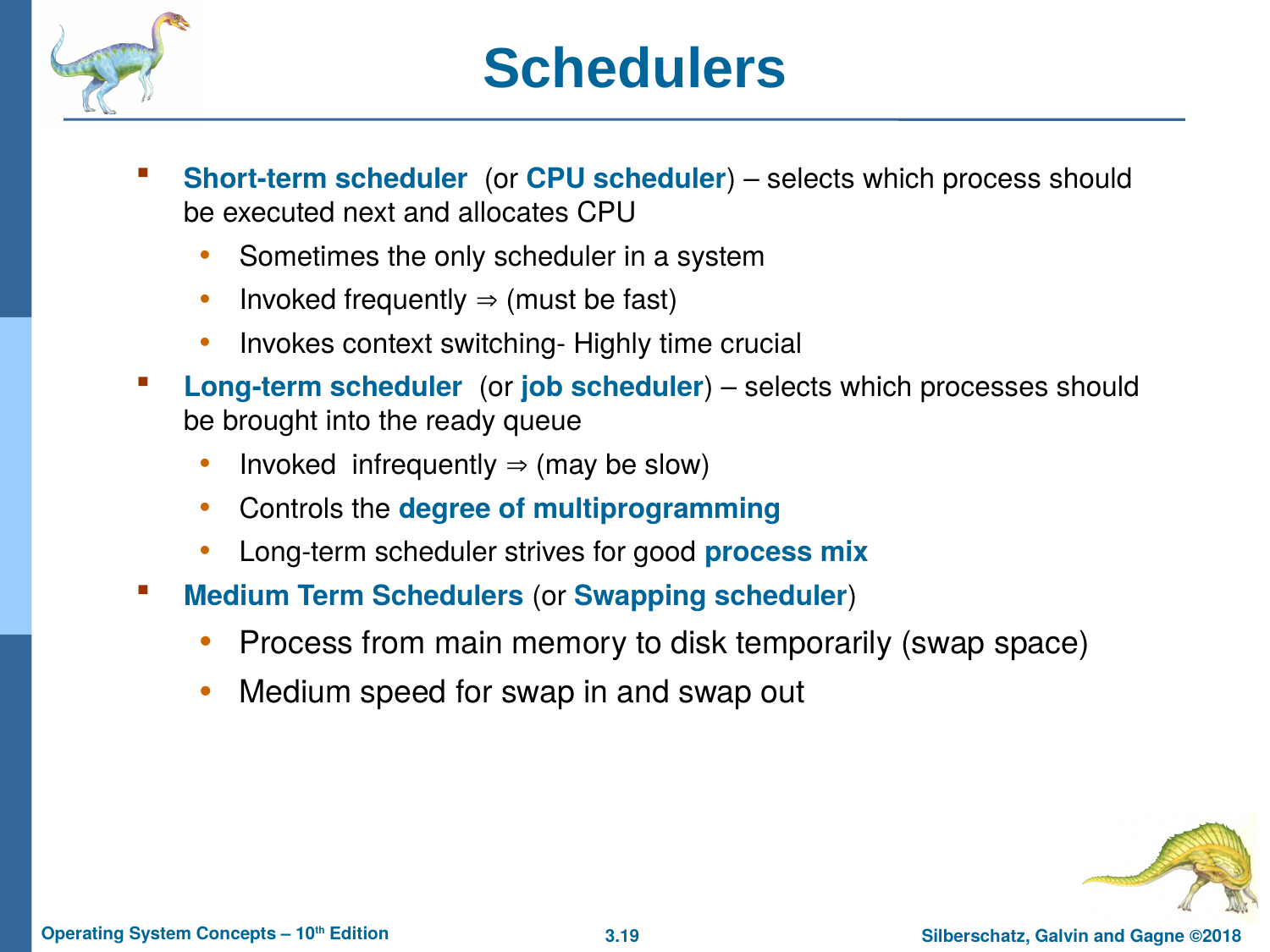

# Schedulers
Short-term scheduler  (or CPU scheduler) – selects which process should be executed next and allocates CPU
Sometimes the only scheduler in a system
Invoked frequently ⇒ (must be fast)
Invokes context switching- Highly time crucial
Long-term scheduler  (or job scheduler) – selects which processes should be brought into the ready queue
Invoked  infrequently ⇒ (may be slow)
Controls the degree of multiprogramming
Long-term scheduler strives for good process mix
Medium Term Schedulers (or Swapping scheduler)
Process from main memory to disk temporarily (swap space)
Medium speed for swap in and swap out